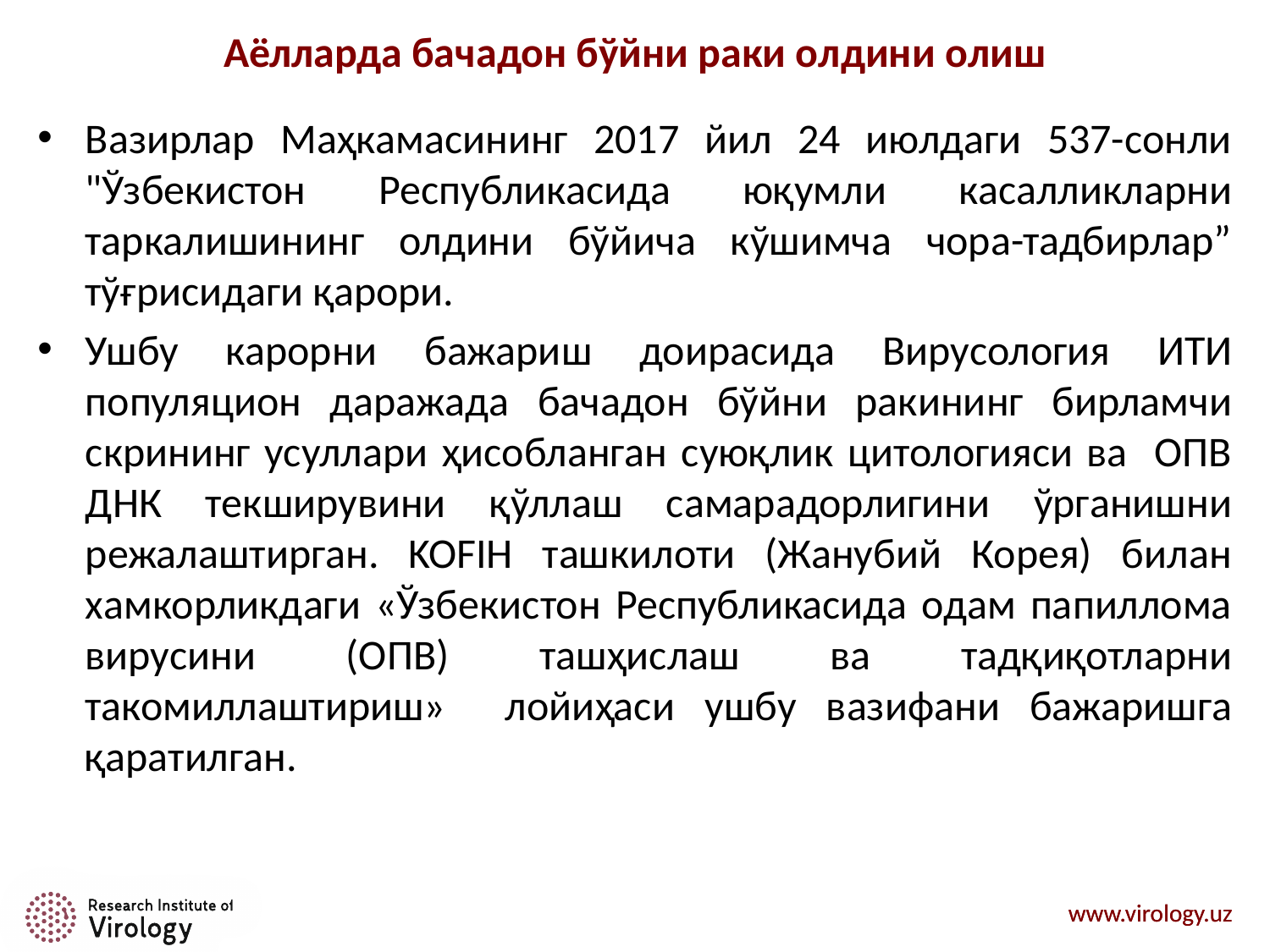

# Аёлларда бачадон бўйни раки олдини олиш
Вазирлар Маҳкамасининг 2017 йил 24 июлдаги 537-сонли "Ўзбекистон Республикасида юқумли касалликларни таркалишининг олдини бўйича кўшимча чора-тадбирлар” тўғрисидаги қарори.
Ушбу карорни бажариш доирасида Вирусология ИТИ популяцион даражада бачадон бўйни ракининг бирламчи скрининг усуллари ҳисобланган суюқлик цитологияси ва  ОПВ ДНК текширувини қўллаш самарадорлигини ўрганишни режалаштирган. KOFIH ташкилоти (Жанубий Корея) билан хамкорликдаги «Ўзбекистон Республикасида одам папиллома вирусини (ОПВ) ташҳислаш ва тадқиқотларни такомиллаштириш»  лойиҳаси ушбу вазифани бажаришга қаратилган.